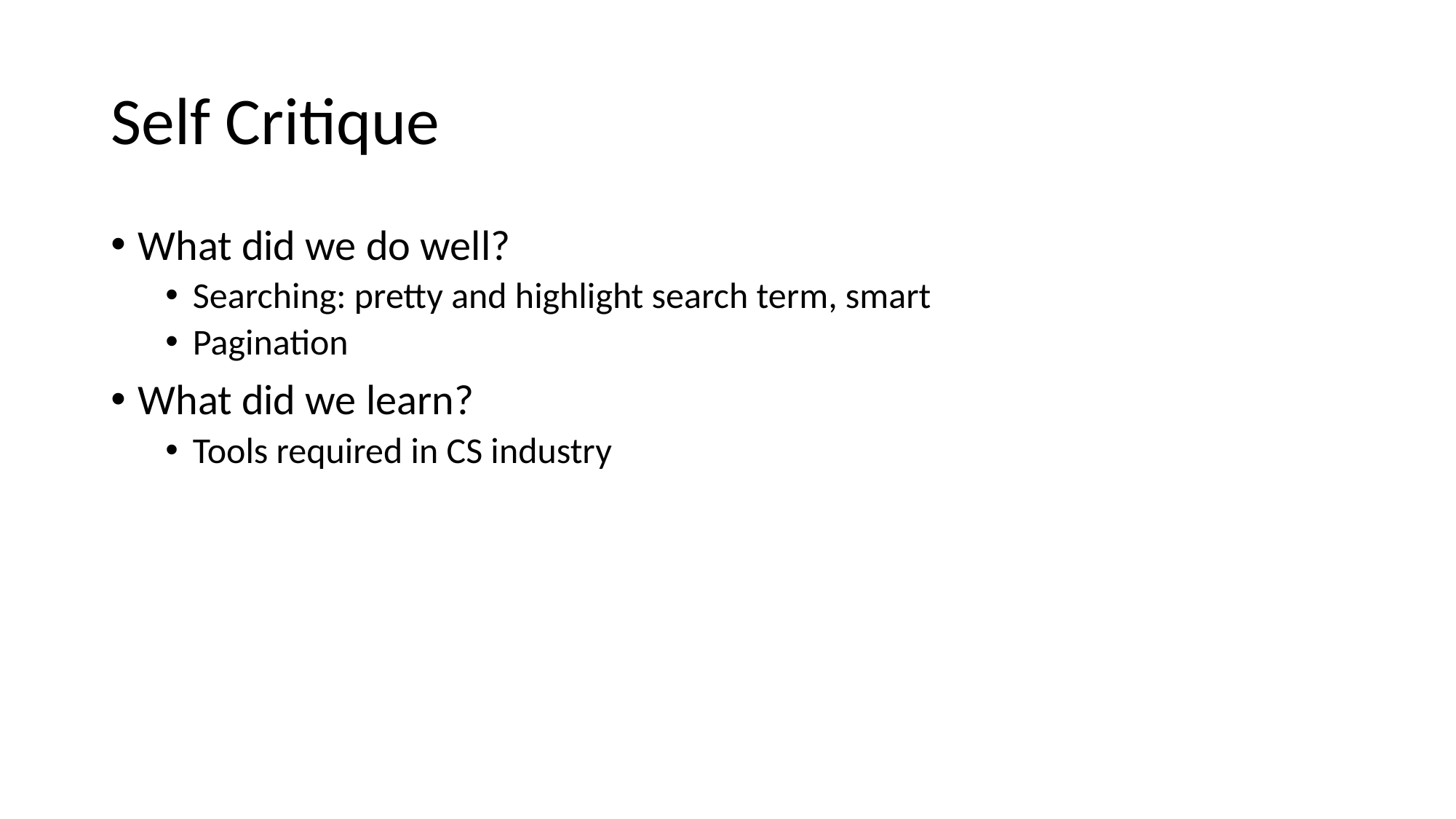

# Self Critique
What did we do well?
Searching: pretty and highlight search term, smart
Pagination
What did we learn?
Tools required in CS industry